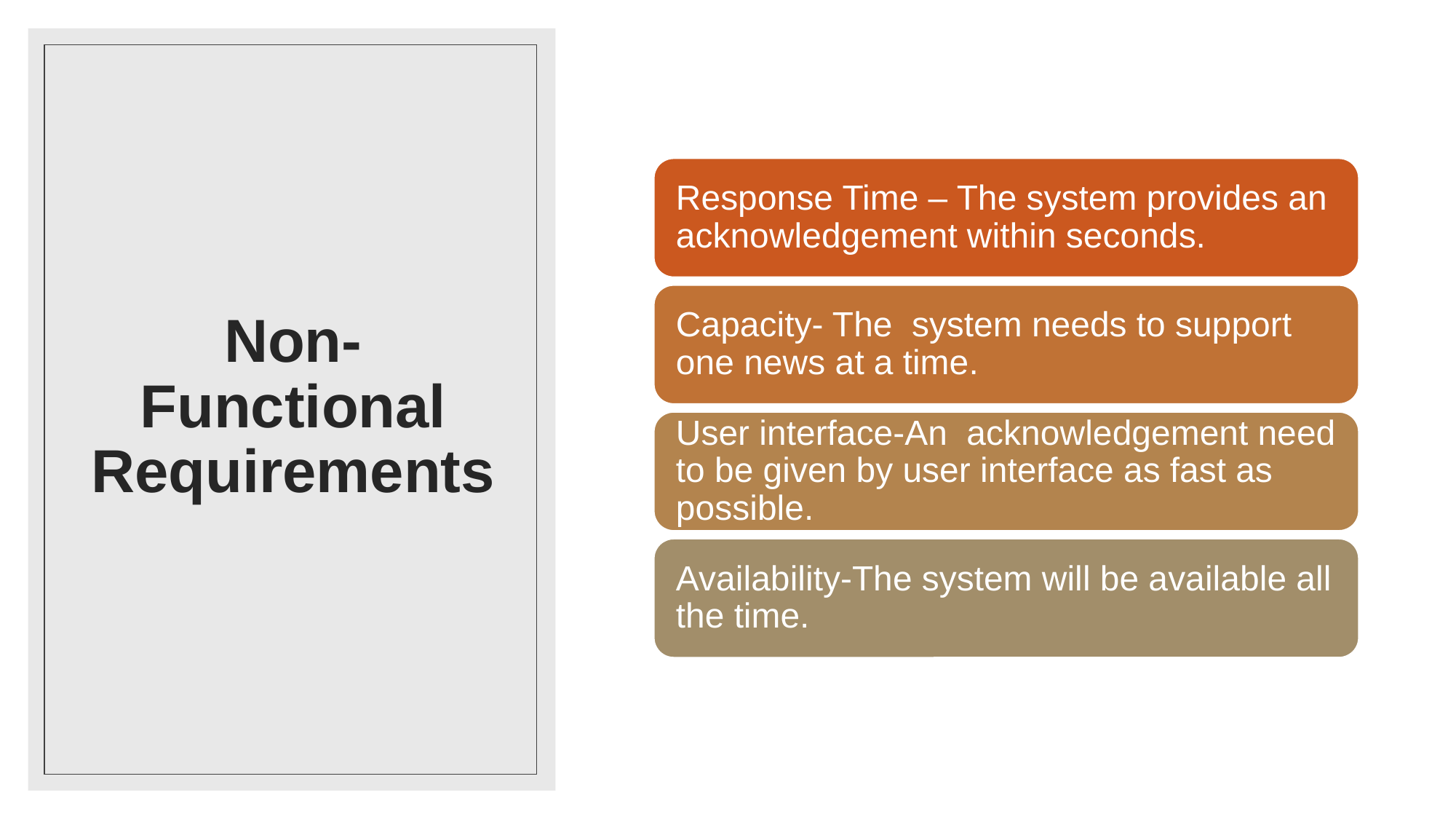

# Non-Functional Requirements
Response Time – The system provides an acknowledgement within seconds.
Capacity- The  system needs to support one news at a time.
User interface-An  acknowledgement need to be given by user interface as fast as possible.
Availability-The system will be available all the time.